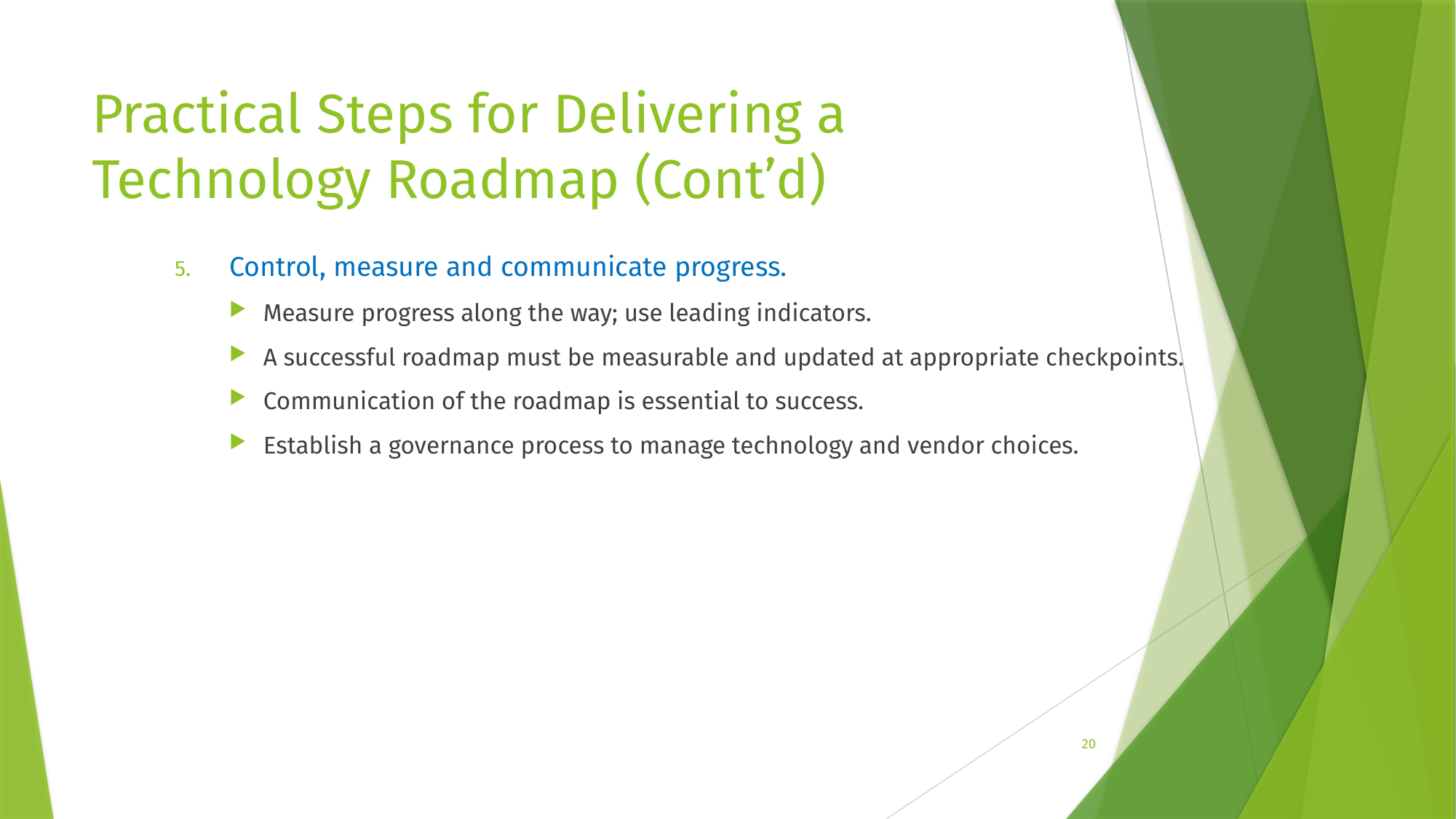

# Practical Steps for Delivering a Technology Roadmap (Cont’d)
Control, measure and communicate progress.
Measure progress along the way; use leading indicators.
A successful roadmap must be measurable and updated at appropriate checkpoints.
Communication of the roadmap is essential to success.
Establish a governance process to manage technology and vendor choices.

20